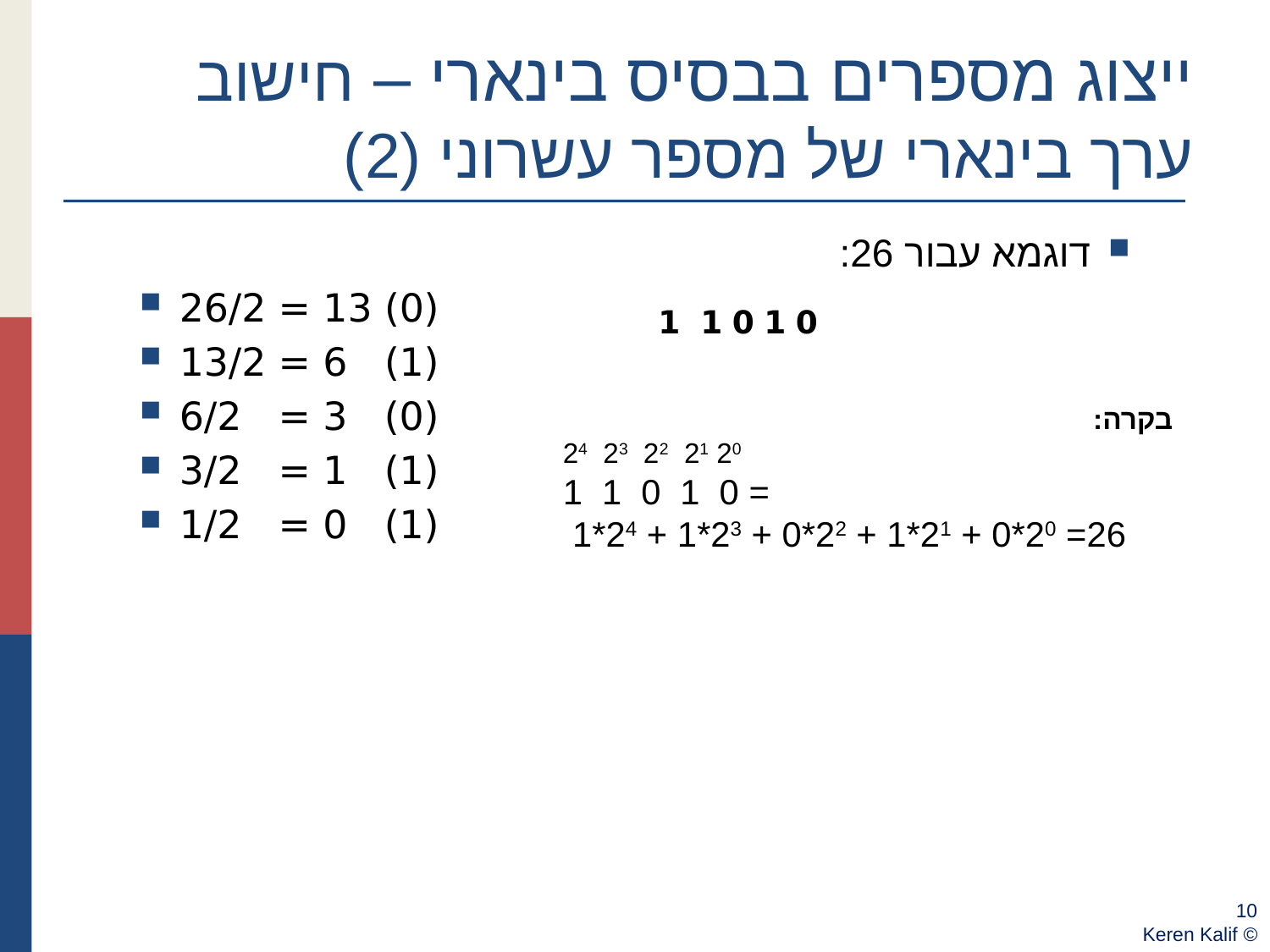

# ייצוג מספרים בבסיס בינארי – חישוב ערך בינארי של מספר עשרוני (2)
דוגמא עבור 26:
26/2 = 13 (0)
13/2 = 6   (1)
6/2   = 3   (0)
3/2   = 1   (1)
1/2   = 0   (1)
1
1
0
1
0
בקרה:
24  23  22  21 20
1  1  0  1  0 =
 1*24 + 1*23 + 0*22 + 1*21 + 0*20 =26